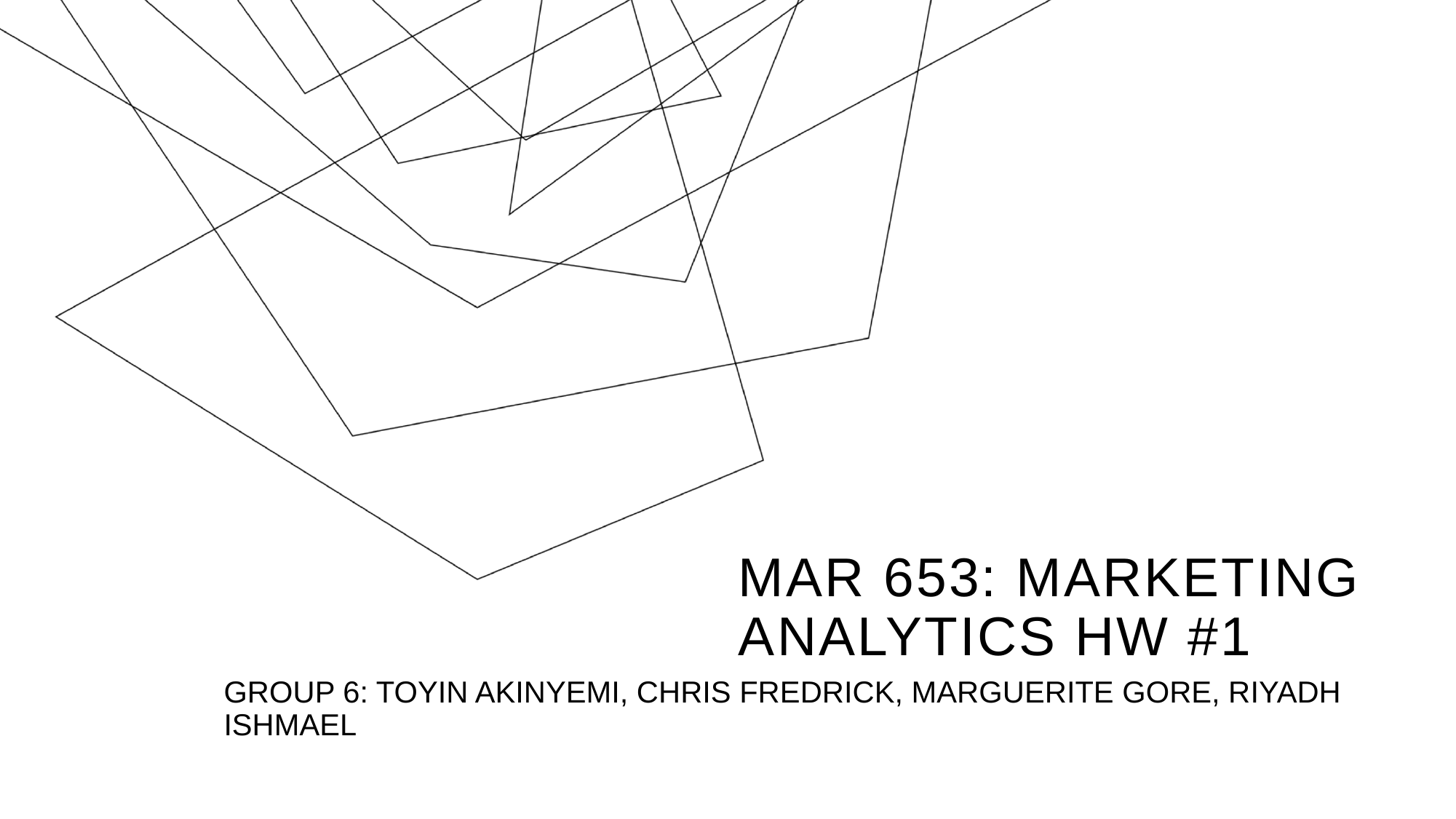

# Mar 653: marketing analytics hw #1
GROUP 6: TOYIN AKINYEMI, CHRIS FREDRICK, MARGUERITE GORE, RIYADH ISHMAEL